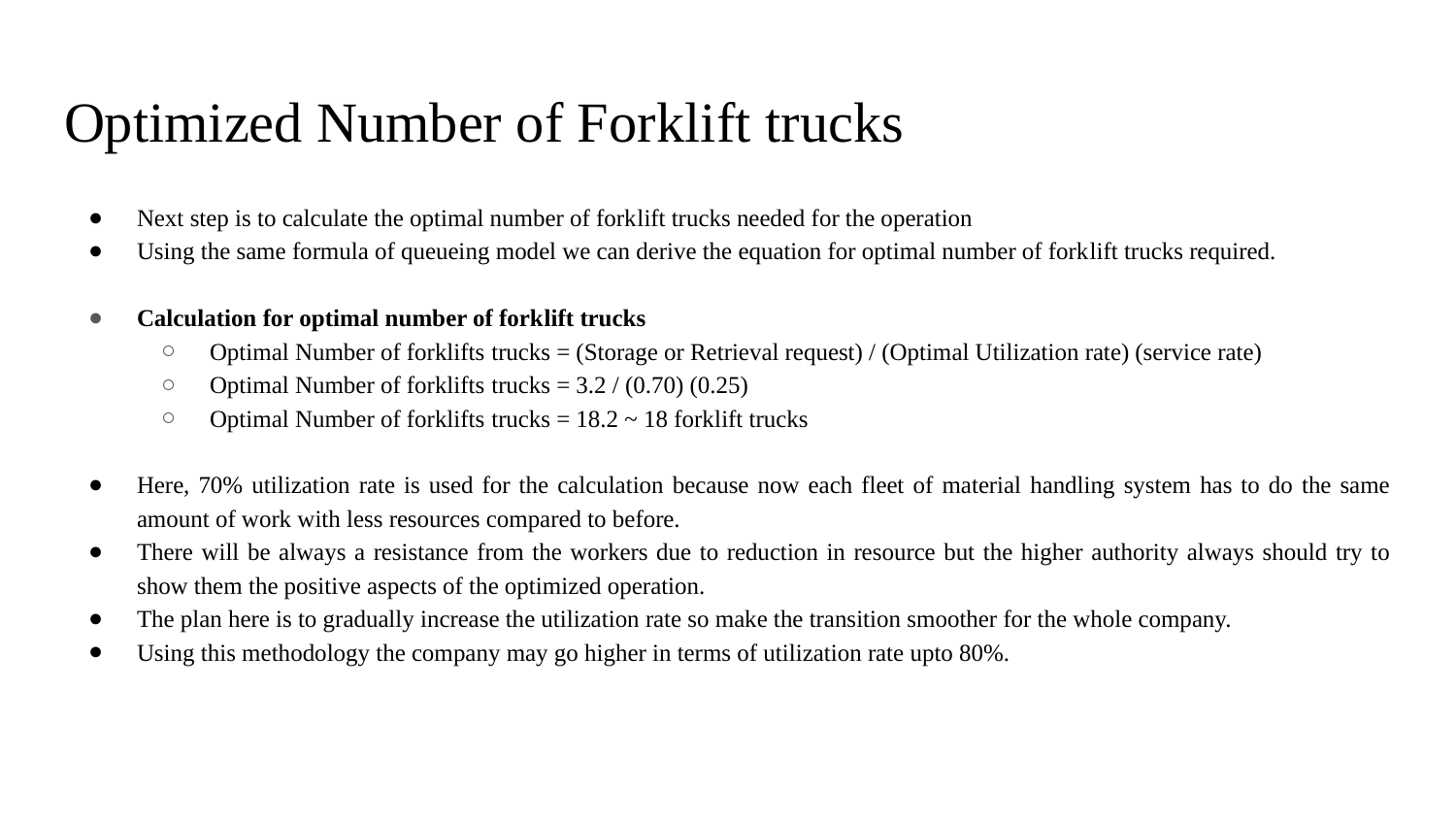

# Optimized Number of Forklift trucks
Next step is to calculate the optimal number of forklift trucks needed for the operation
Using the same formula of queueing model we can derive the equation for optimal number of forklift trucks required.

Calculation for optimal number of forklift trucks
Optimal Number of forklifts trucks = (Storage or Retrieval request) / (Optimal Utilization rate) (service rate)
Optimal Number of forklifts trucks = 3.2 / (0.70) (0.25)
Optimal Number of forklifts trucks = 18.2 ~ 18 forklift trucks

Here, 70% utilization rate is used for the calculation because now each fleet of material handling system has to do the same amount of work with less resources compared to before.
There will be always a resistance from the workers due to reduction in resource but the higher authority always should try to show them the positive aspects of the optimized operation.
The plan here is to gradually increase the utilization rate so make the transition smoother for the whole company.
Using this methodology the company may go higher in terms of utilization rate upto 80%.